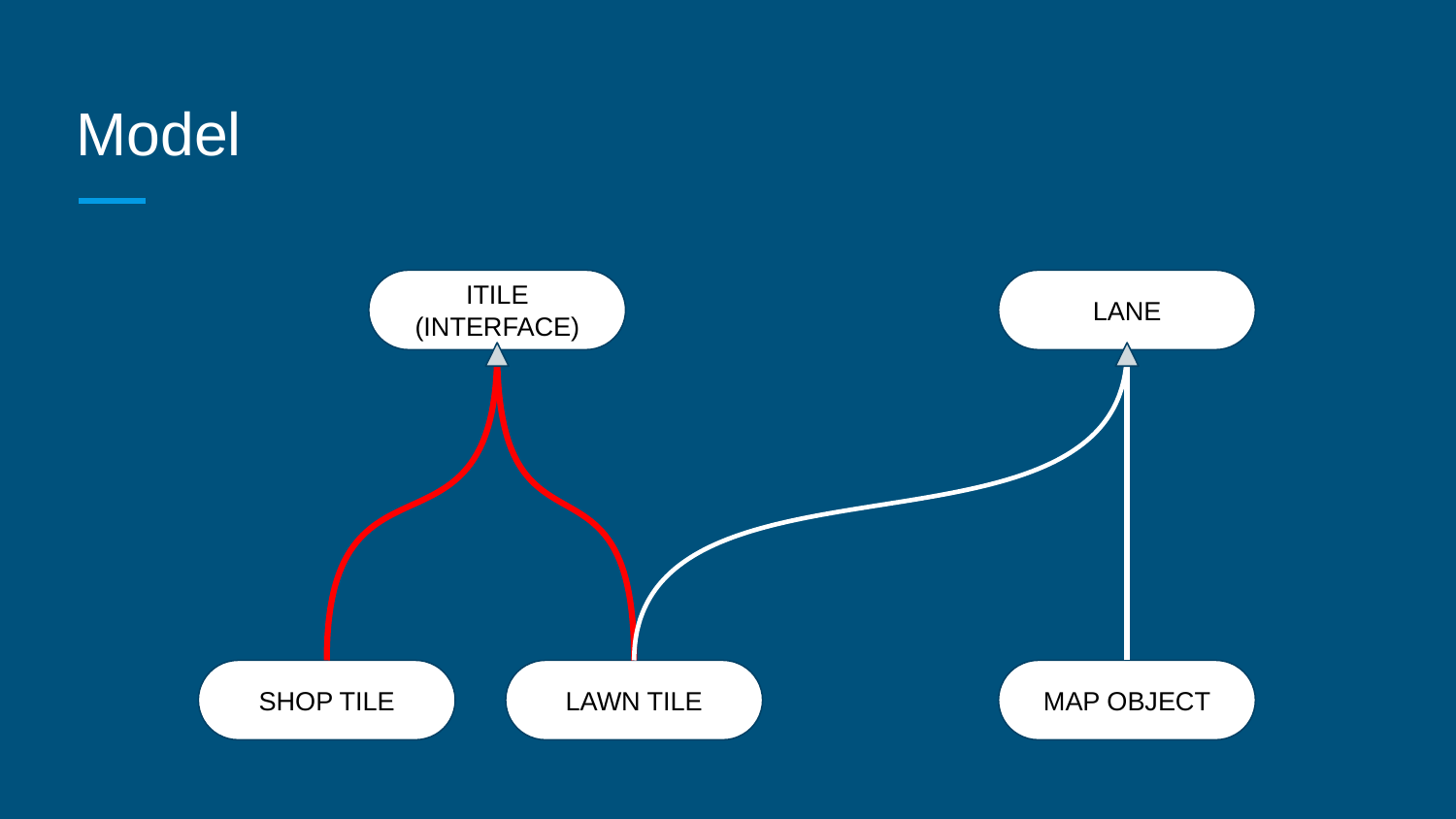

# Model
LANE
ITILE
(INTERFACE)

SHOP TILE
LAWN TILE
MAP OBJECT